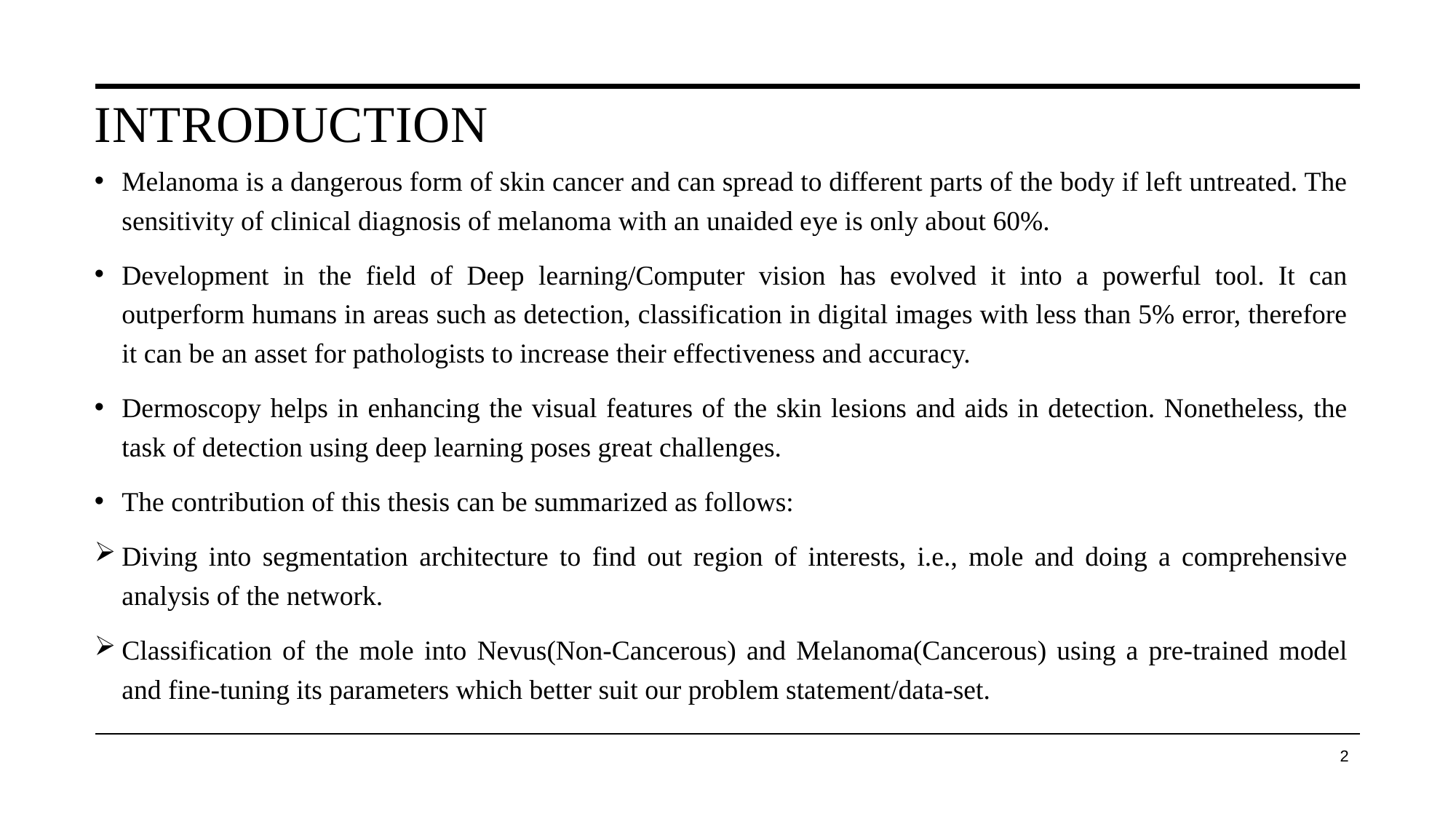

# INTRODUCTION
Melanoma is a dangerous form of skin cancer and can spread to different parts of the body if left untreated. The sensitivity of clinical diagnosis of melanoma with an unaided eye is only about 60%.
Development in the field of Deep learning/Computer vision has evolved it into a powerful tool. It can outperform humans in areas such as detection, classification in digital images with less than 5% error, therefore it can be an asset for pathologists to increase their effectiveness and accuracy.
Dermoscopy helps in enhancing the visual features of the skin lesions and aids in detection. Nonetheless, the task of detection using deep learning poses great challenges.
The contribution of this thesis can be summarized as follows:
Diving into segmentation architecture to find out region of interests, i.e., mole and doing a comprehensive analysis of the network.
Classification of the mole into Nevus(Non-Cancerous) and Melanoma(Cancerous) using a pre-trained model and fine-tuning its parameters which better suit our problem statement/data-set.

2